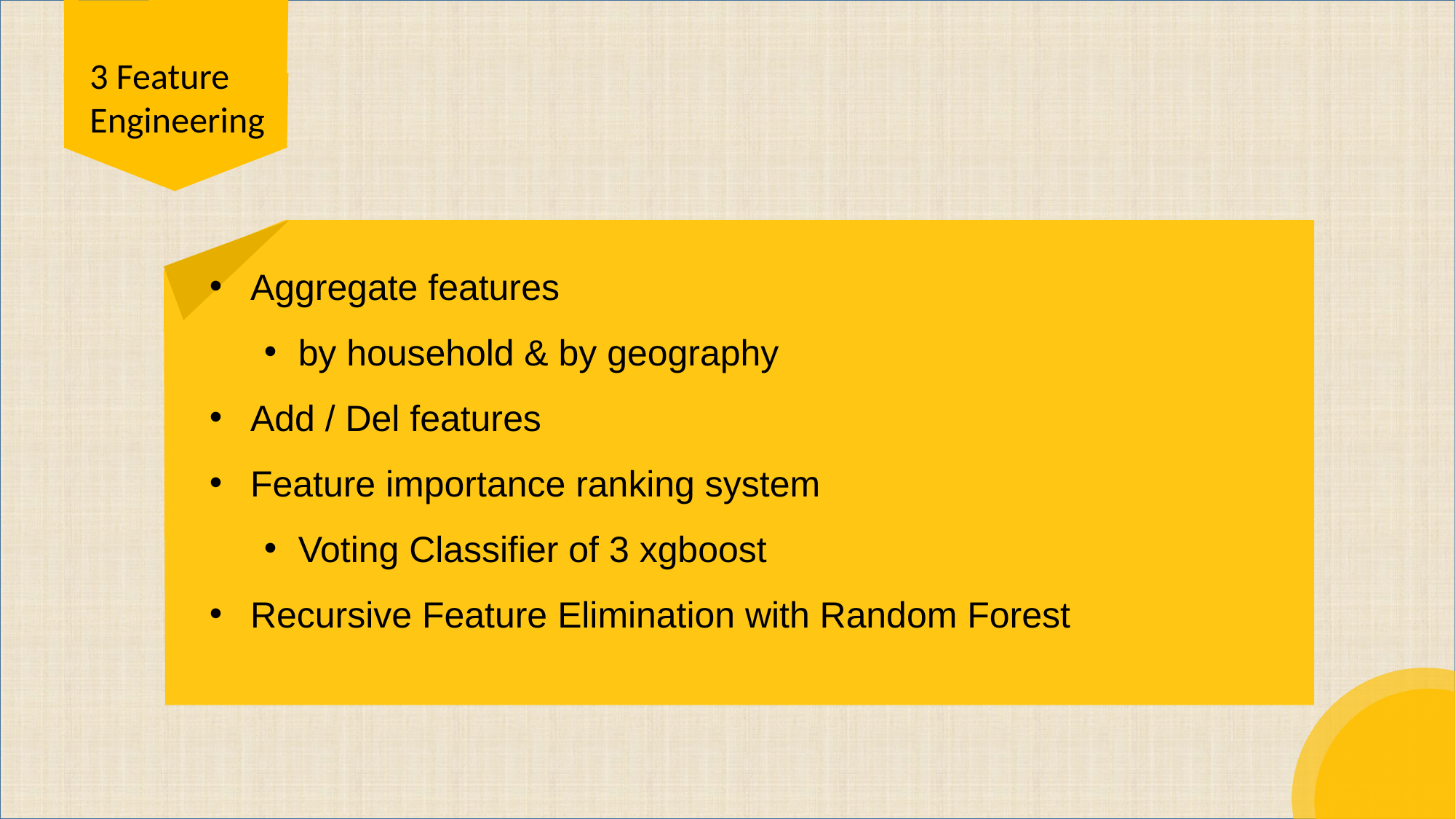

3 Feature Engineering

Aggregate features
by household & by geography
Add / Del features
Feature importance ranking system
Voting Classifier of 3 xgboost
Recursive Feature Elimination with Random Forest